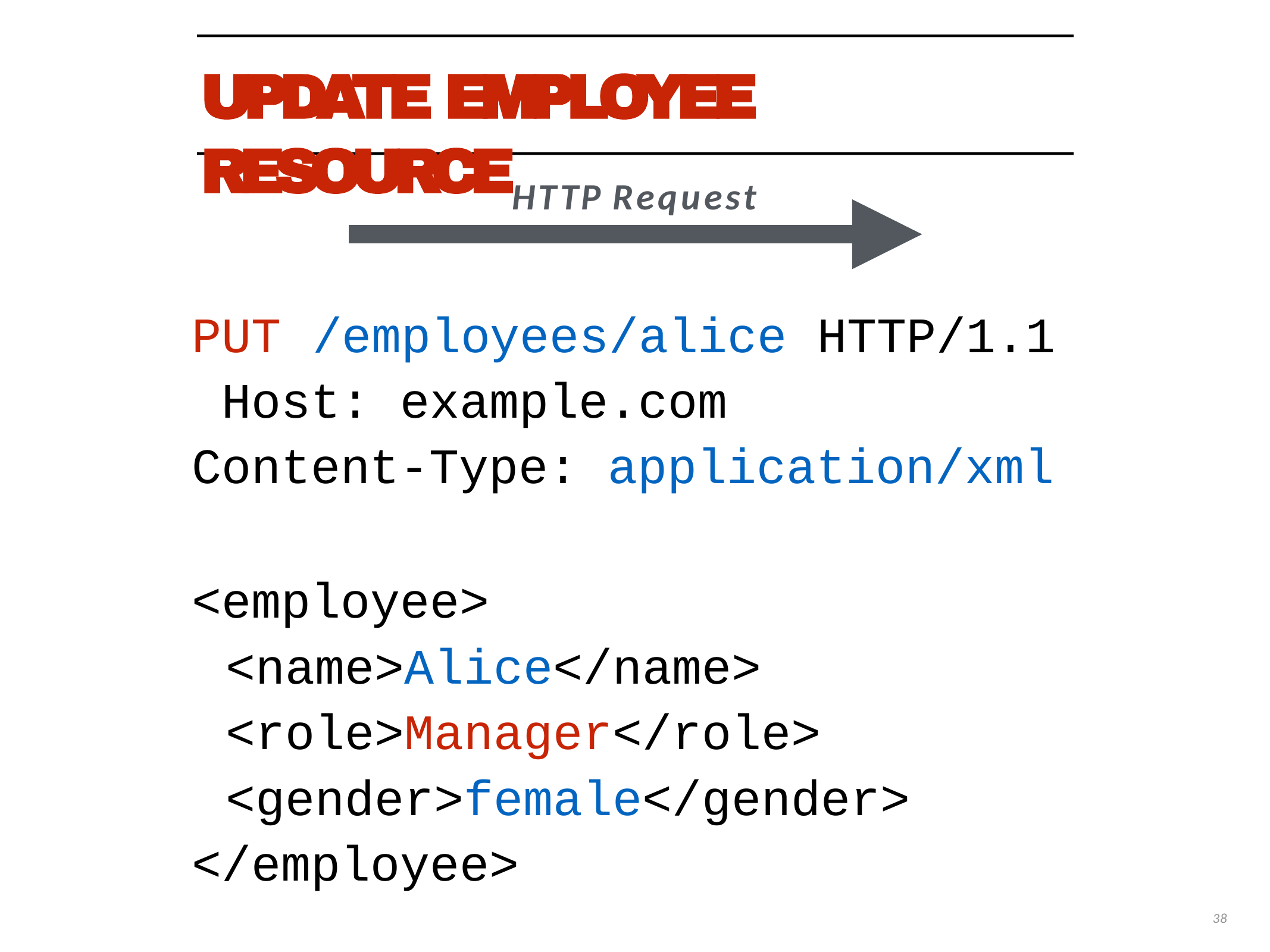

# UPDATE EMPLOYEE RESOURCE
HTTP Request

PUT	/employees/alice HTTP/1.1  Host: example.com
Content-Type: application/xml

<employee>
<name>Alice</name>
<role>Manager</role>
<gender>female</gender>
</employee>

38